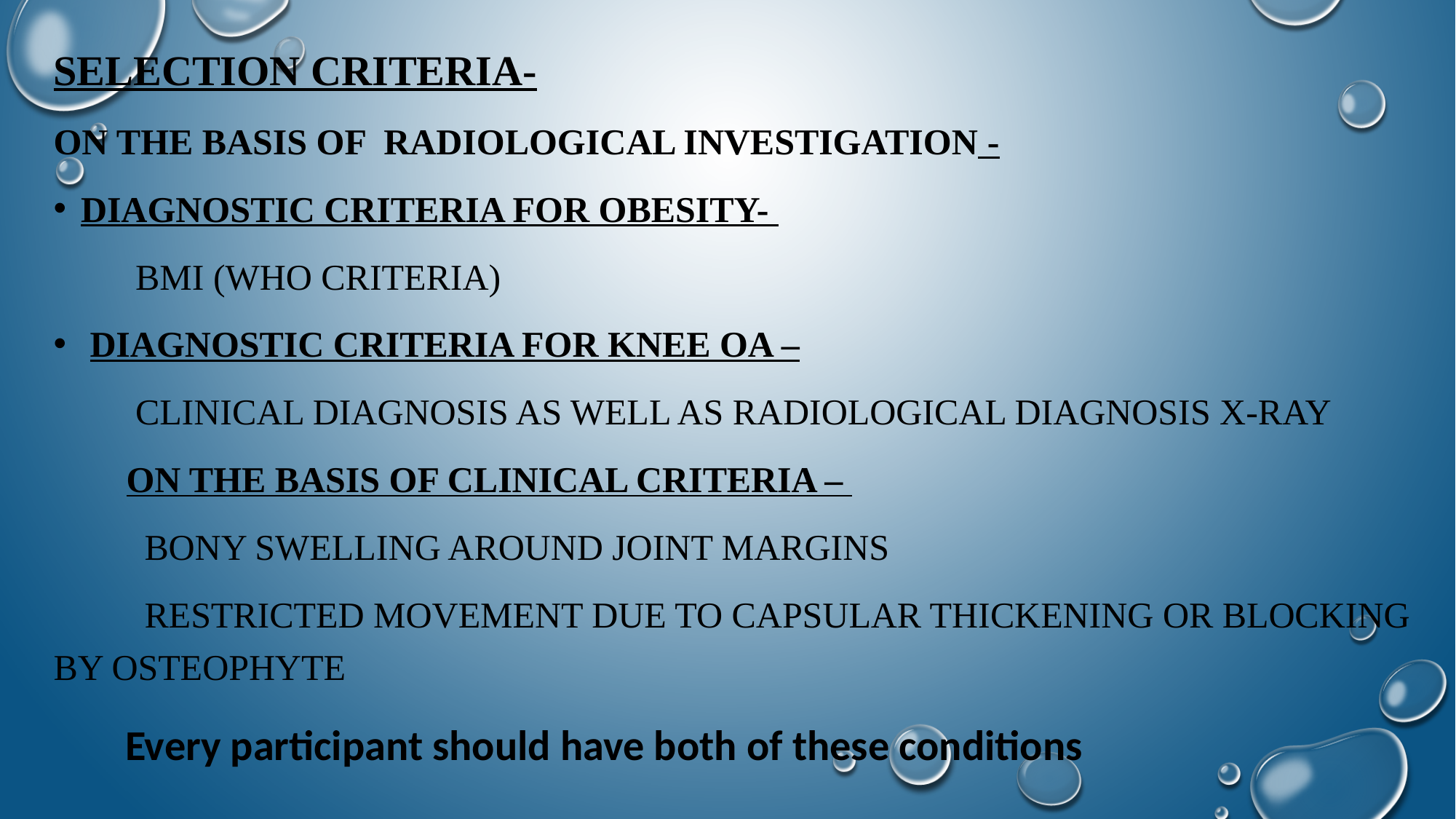

Selection criteria-
On the basis of  Radiological Investigation -
Diagnostic criteria for Obesity-
         BMI (WHO criteria)
 Diagnostic criteria for knee OA –
         Clinical Diagnosis as well as Radiological Diagnosis X-Ray
        On the basis of Clinical Criteria –
          Bony swelling around joint margins
          Restricted movement due to capsular thickening or blocking by osteophyte
Every participant should have both of these conditions